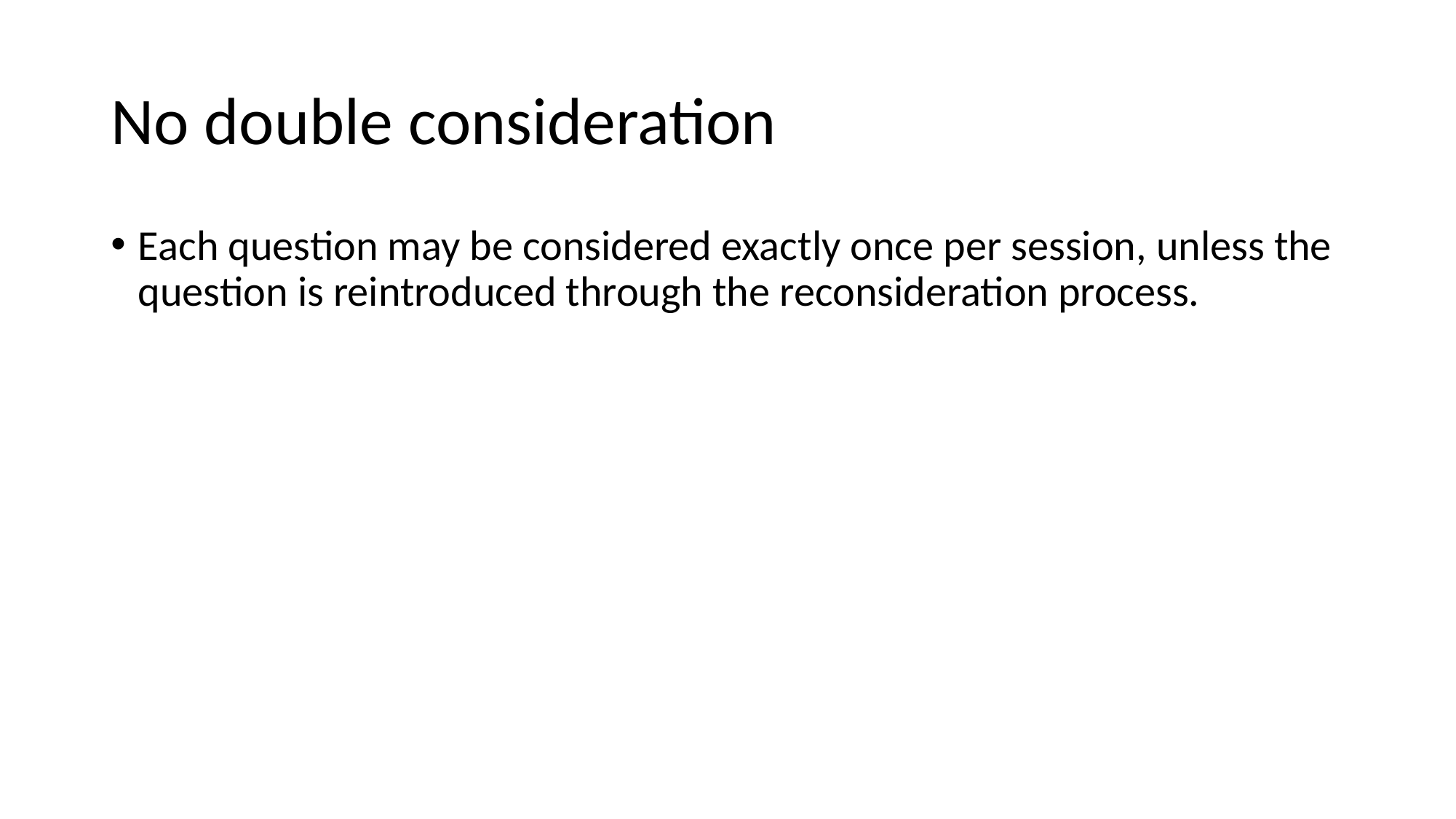

# No double consideration
Each question may be considered exactly once per session, unless the question is reintroduced through the reconsideration process.